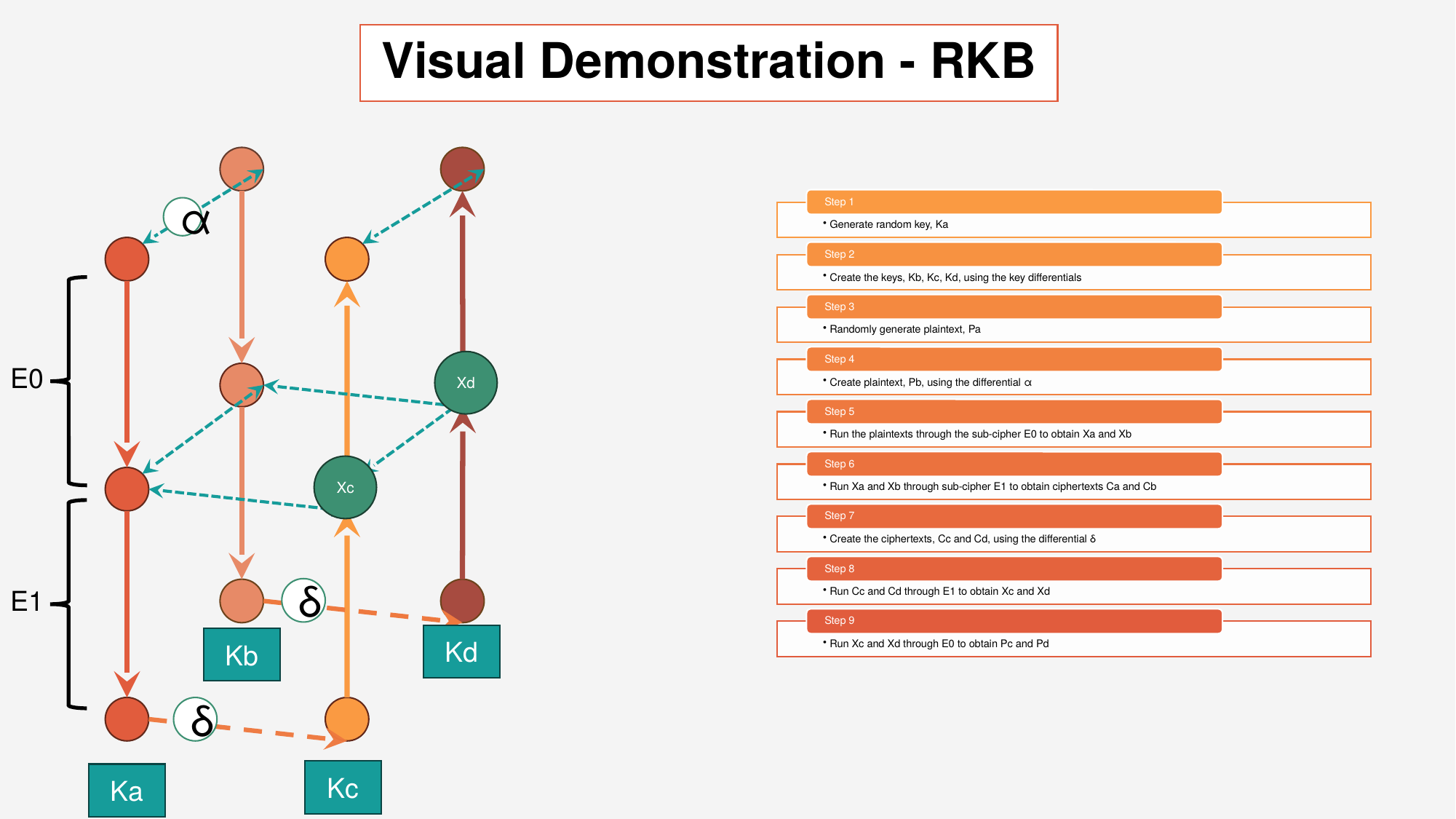

# Visual Demonstration - RKB

Generate random key, Ka
Step 1
Create the keys, Kb, Kc, Kd, using the key differentials
Step 2
Randomly generate plaintext, Pa
Step 3
Create plaintext, Pb, using the differential α
Step 4
Run the plaintexts through the sub-cipher E0 to obtain Xa and Xb
Step 5
Run Xa and Xb through sub-cipher E1 to obtain ciphertexts Ca and Cb
Step 6
Create the ciphertexts, Cc and Cd, using the differential δ
Step 7
Run Cc and Cd through E1 to obtain Xc and Xd
Step 8
Run Xc and Xd through E0 to obtain Pc and Pd
Step 9
α

Xd
E0

Xc

E1
δ

Kd
Kb

δ

Kc
Ka